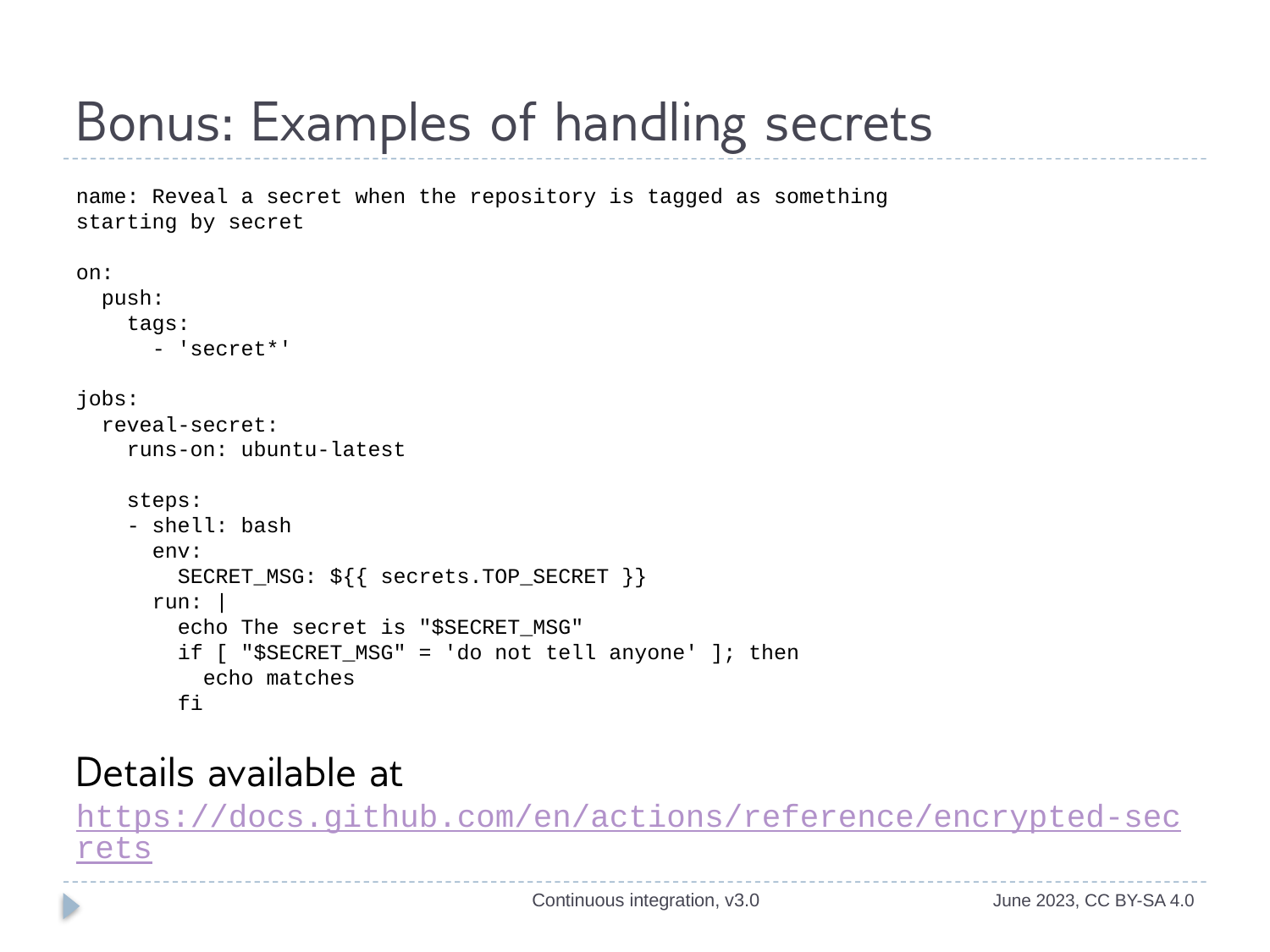

# Bonus: Examples of handling secrets
name: Reveal a secret when the repository is tagged as something starting by secret

on:
  push:
    tags:
      - 'secret*'

jobs:
  reveal-secret:
    runs-on: ubuntu-latest

    steps:
    - shell: bash
      env:
        SECRET_MSG: ${{ secrets.TOP_SECRET }}
      run: |
        echo The secret is "$SECRET_MSG"
        if [ "$SECRET_MSG" = 'do not tell anyone' ]; then
          echo matches
        fi
Details available at
https://docs.github.com/en/actions/reference/encrypted-secrets

Continuous integration, v3.0
June 2023, CC BY-SA 4.0